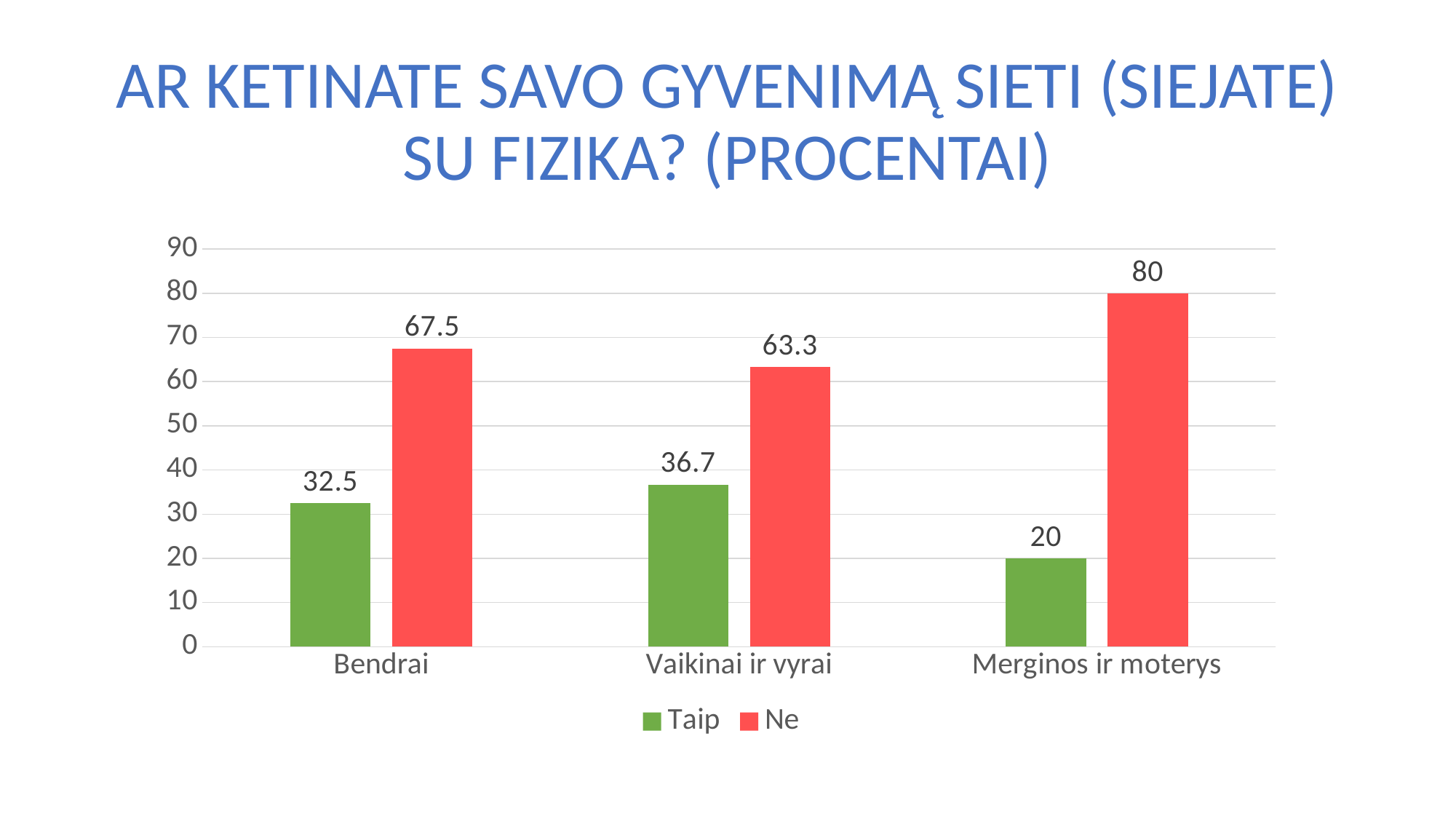

# Ar ketinate savo gyvenimą sieti (siejate) su fizika? (procentai)

### Chart

| Category | Taip | Ne |
|---|---|---|
| Bendrai | 32.5 | 67.5 |
| Vaikinai ir vyrai | 36.7 | 63.3 |
| Merginos ir moterys | 20.0 | 80.0 |